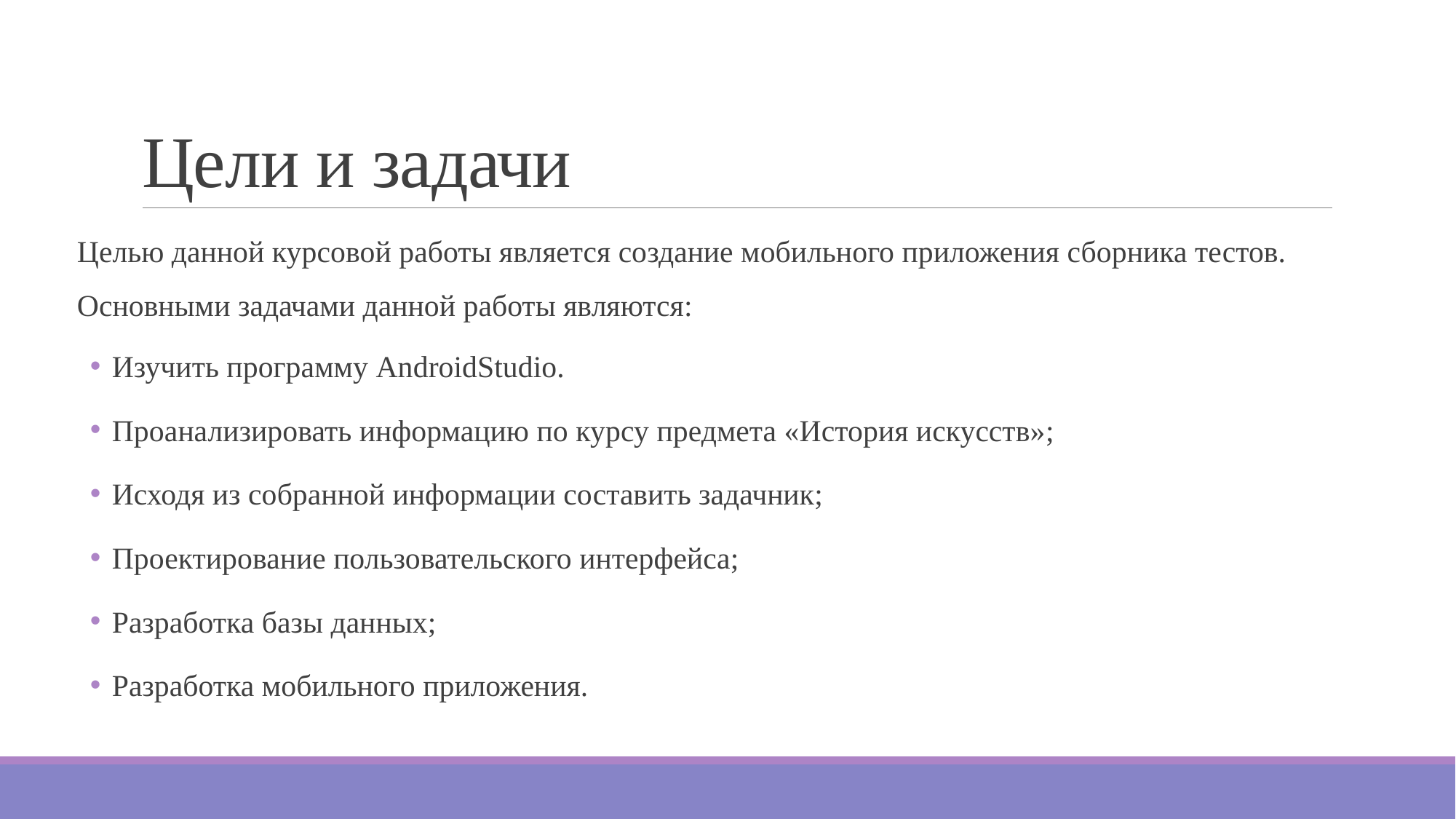

# Цели и задачи
Целью данной курсовой работы является создание мобильного приложения сборника тестов.
Основными задачами данной работы являются:
Изучить программу AndroidStudio.
Проанализировать информацию по курсу предмета «История искусств»;
Исходя из собранной информации составить задачник;
Проектирование пользовательского интерфейса;
Разработка базы данных;
Разработка мобильного приложения.